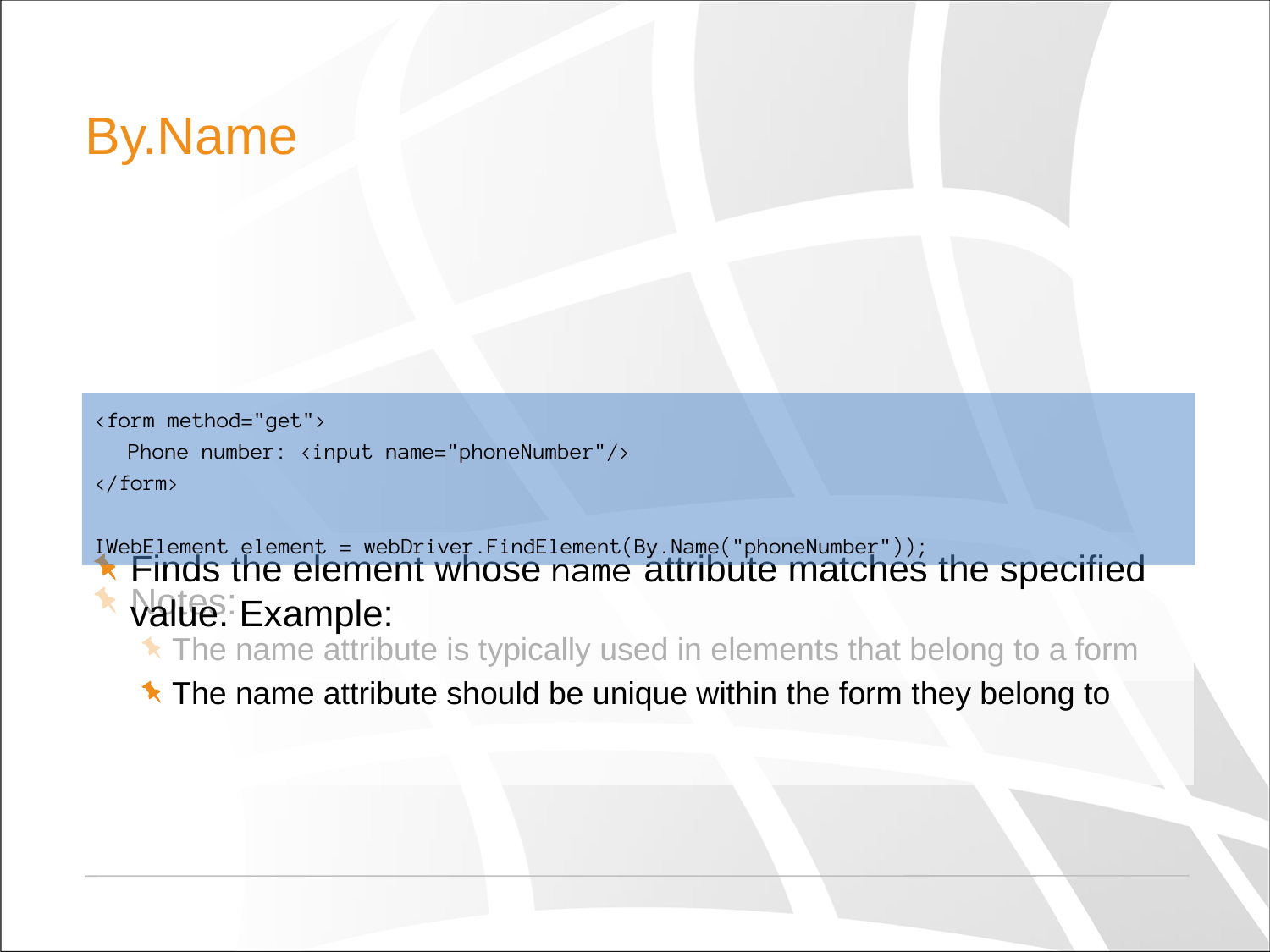

# By.Name
Finds the element whose name attribute matches the specified value. Example:

<form method="get">
	Phone number: <input name="phoneNumber"/>
</form>

IWebElement element = webDriver.FindElement(By.Name("phoneNumber"));

Notes:
The name attribute is typically used in elements that belong to a form
The name attribute should be unique within the form they belong to